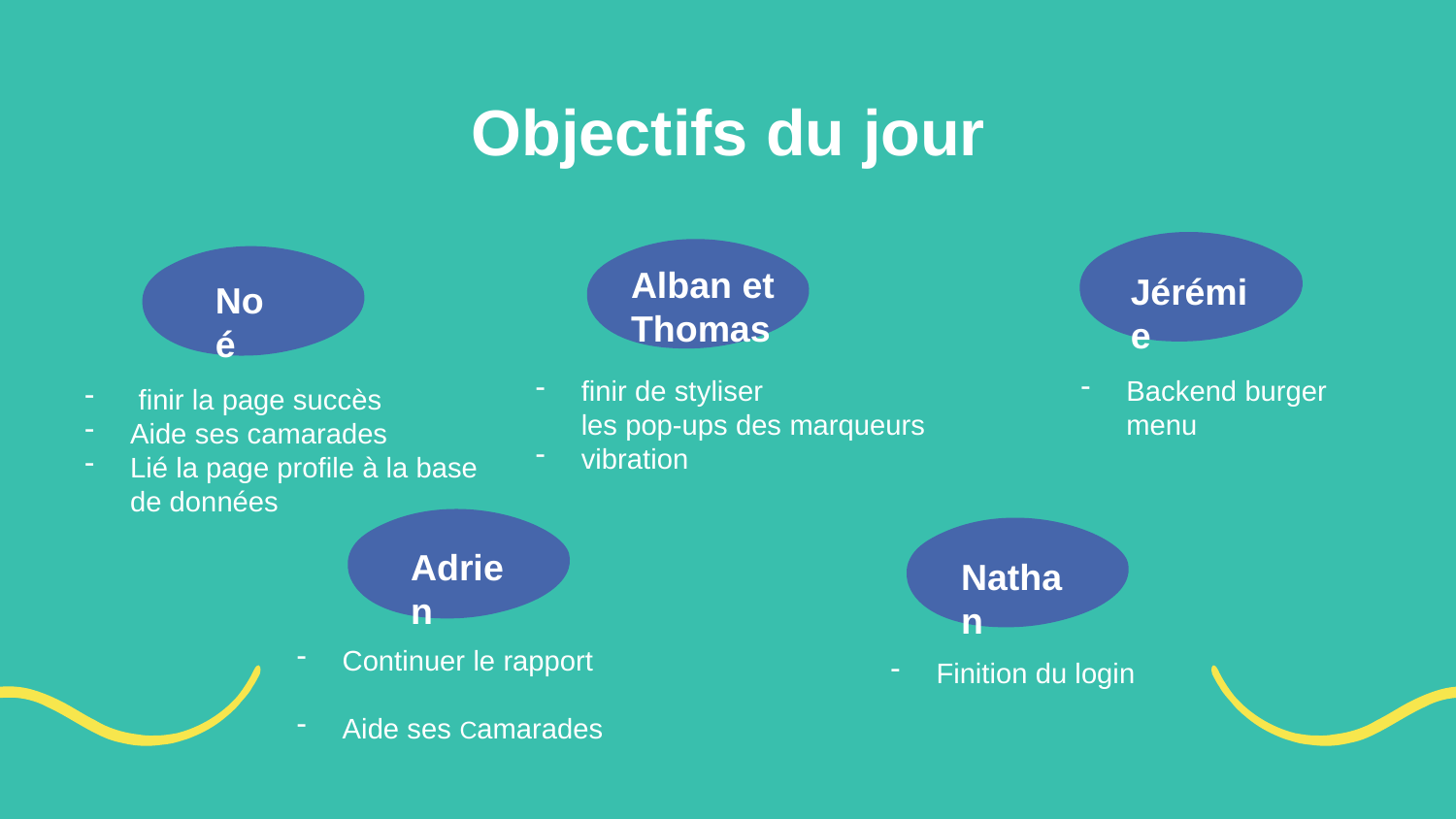

# Objectifs du jour

Alban et Thomas
Jérémie
Noé
Backend burger menu
finir de styliser
les pop-ups des marqueurs
vibration
 finir la page succès
Aide ses camarades
Lié la page profile à la base de données

Adrien
Nathan
Continuer le rapport

Aide ses Camarades
Finition du login